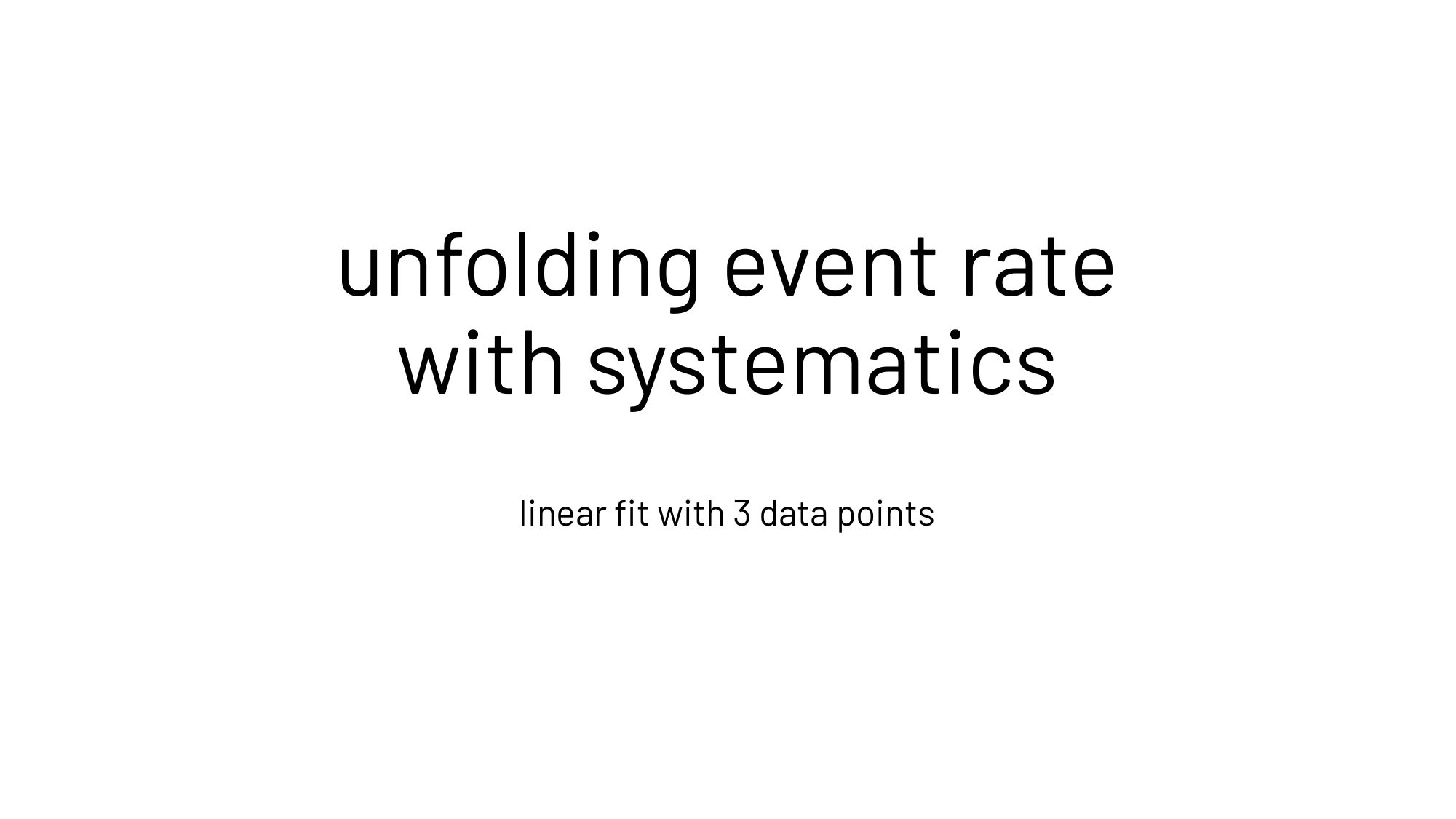

# unfolding event rate with systematics

linear fit with 3 data points